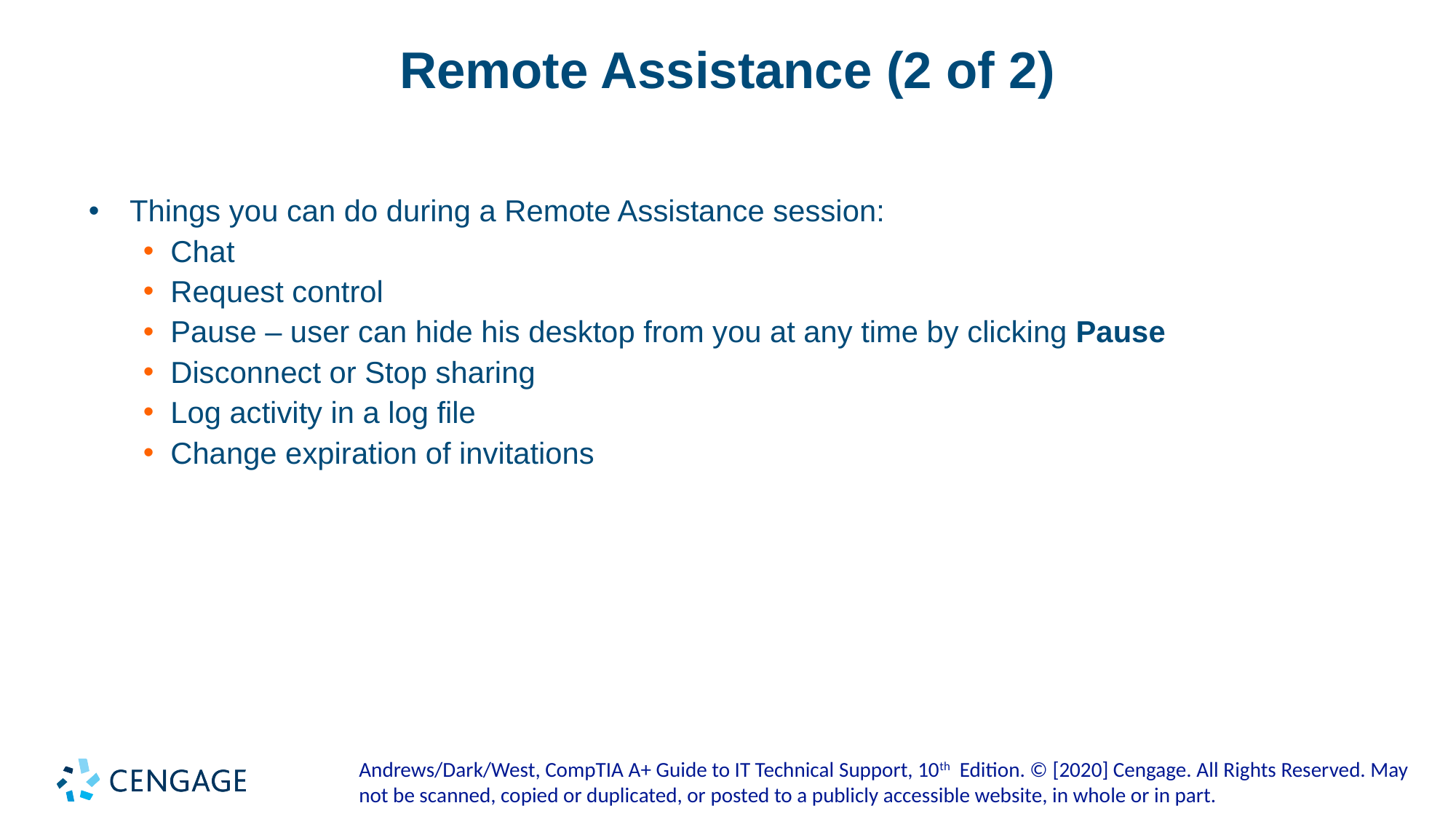

# Remote Assistance (2 of 2)
Things you can do during a Remote Assistance session:
Chat
Request control
Pause – user can hide his desktop from you at any time by clicking Pause
Disconnect or Stop sharing
Log activity in a log file
Change expiration of invitations